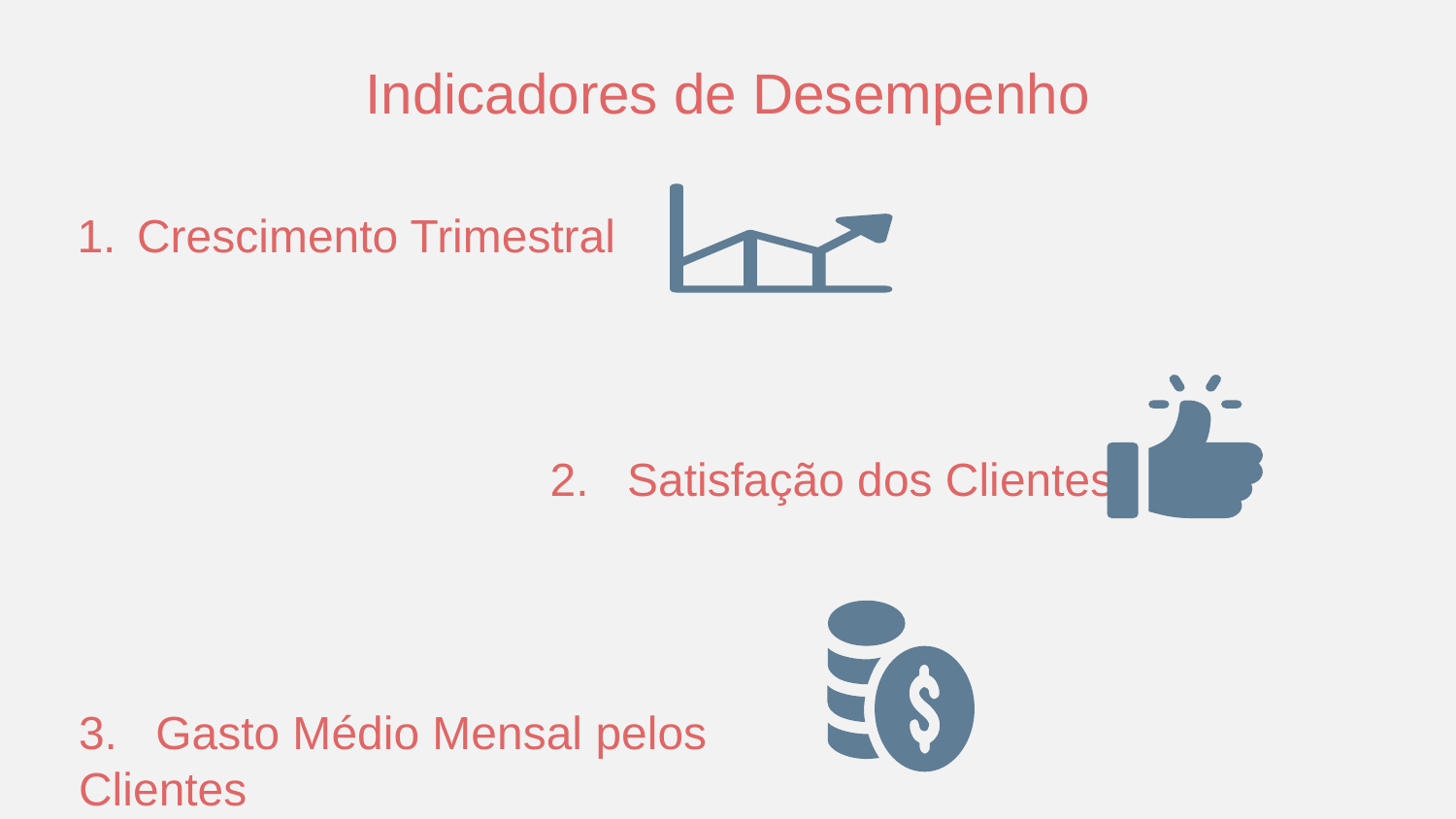

Indicadores de Desempenho

Crescimento Trimestral

2.   Satisfação dos Clientes

3.   Gasto Médio Mensal pelos Clientes